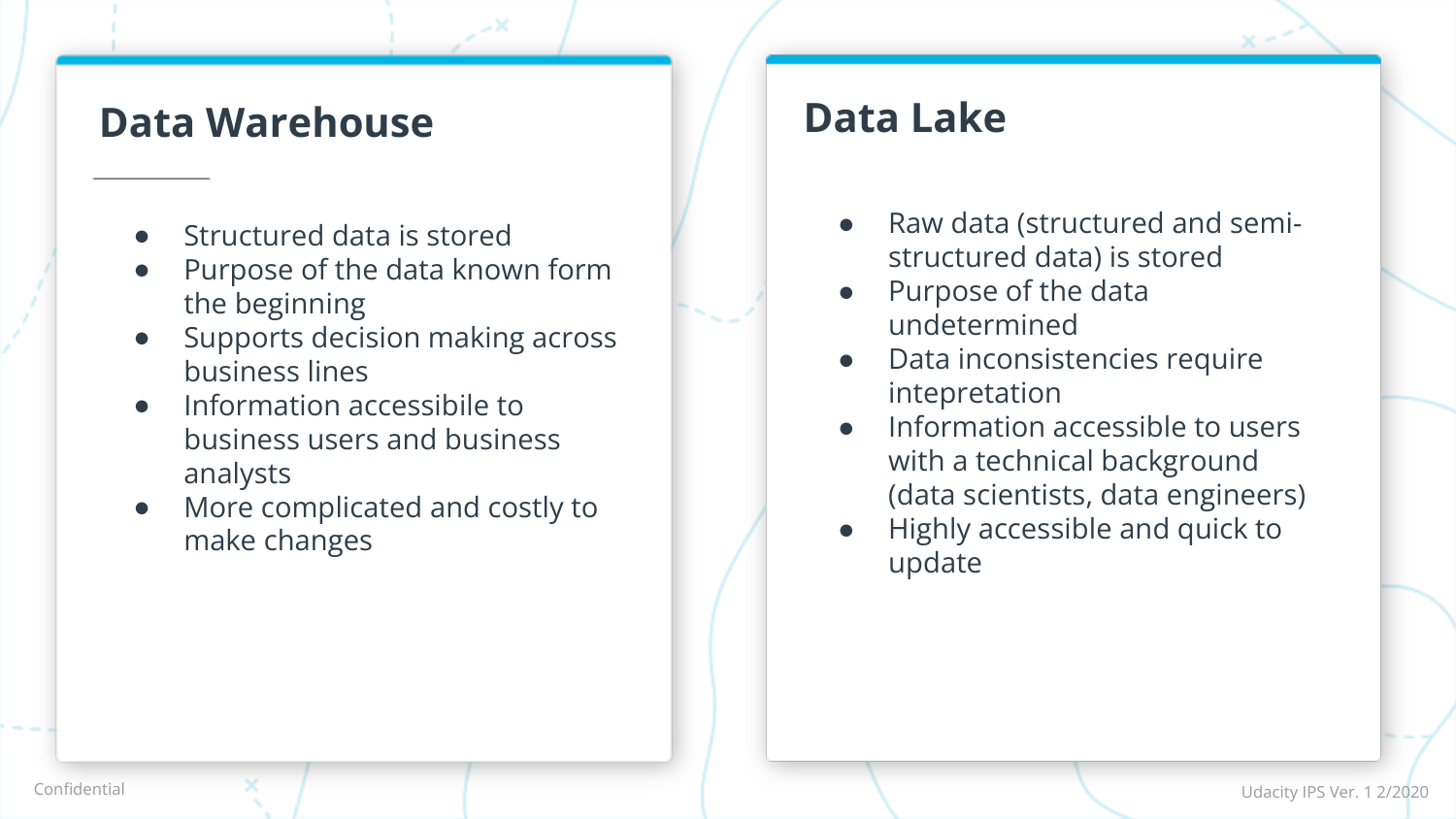

Data Lake

# Data Warehouse

Raw data (structured and semi-structured data) is stored
Purpose of the data undetermined
Data inconsistencies require intepretation
Information accessible to users with a technical background (data scientists, data engineers)
Highly accessible and quick to update
Structured data is stored
Purpose of the data known form the beginning
Supports decision making across business lines
Information accessibile to business users and business analysts
More complicated and costly to make changes
Udacity IPS Ver. 1 2/2020